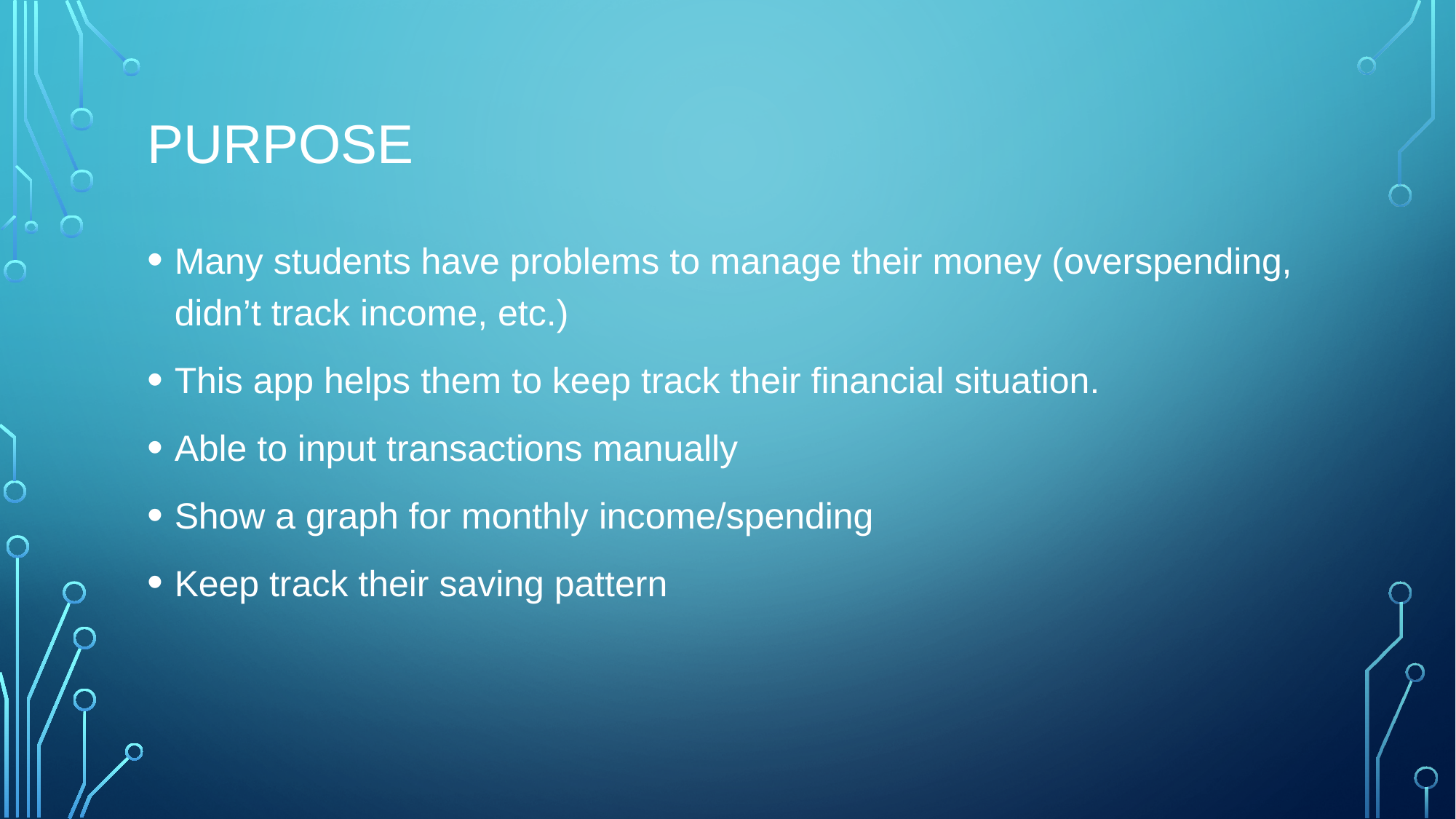

# purpose
Many students have problems to manage their money (overspending, didn’t track income, etc.)
This app helps them to keep track their financial situation.
Able to input transactions manually
Show a graph for monthly income/spending
Keep track their saving pattern